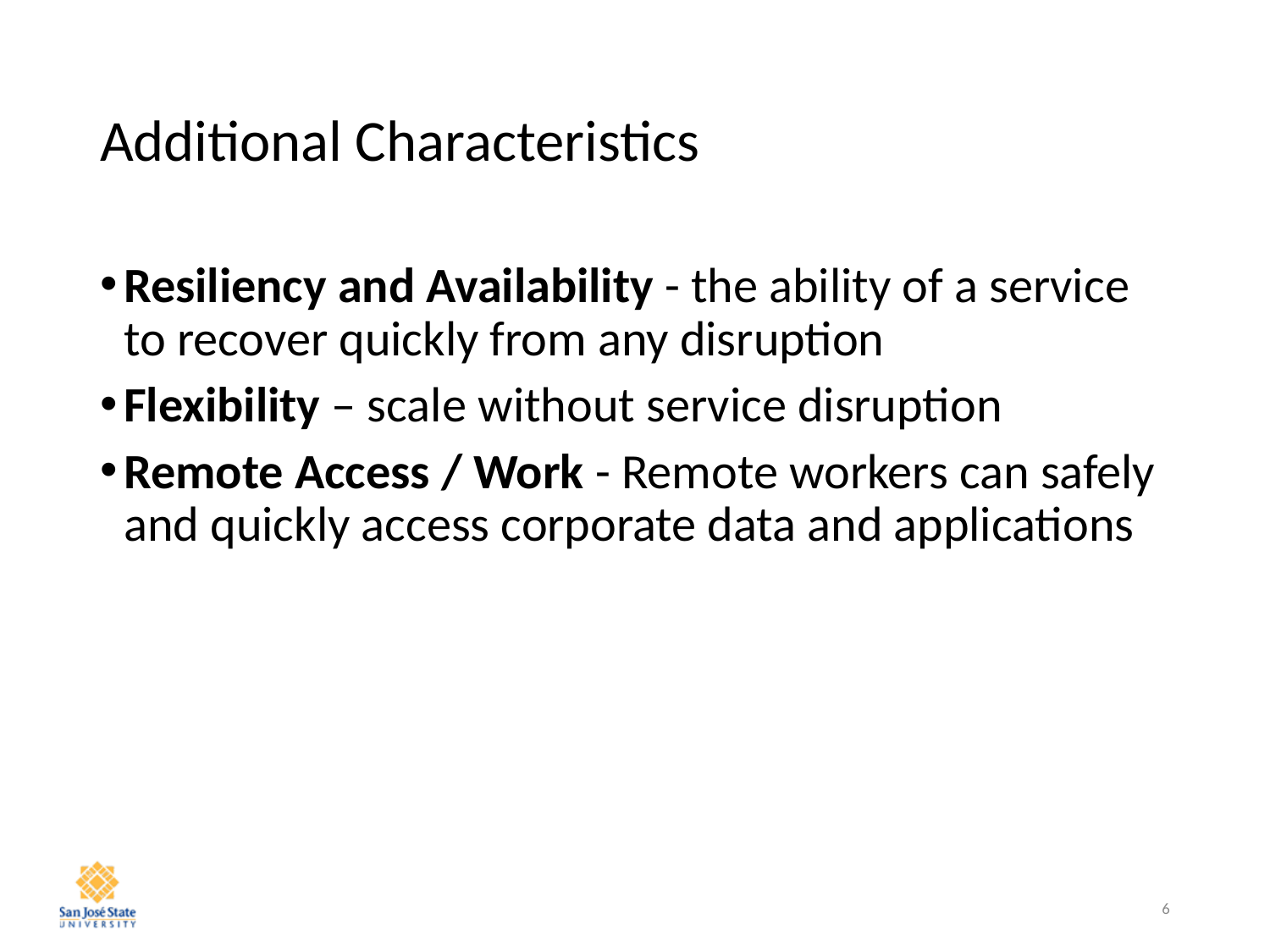

# Additional Characteristics
Resiliency and Availability - the ability of a service to recover quickly from any disruption
Flexibility – scale without service disruption
Remote Access / Work - Remote workers can safely and quickly access corporate data and applications
6